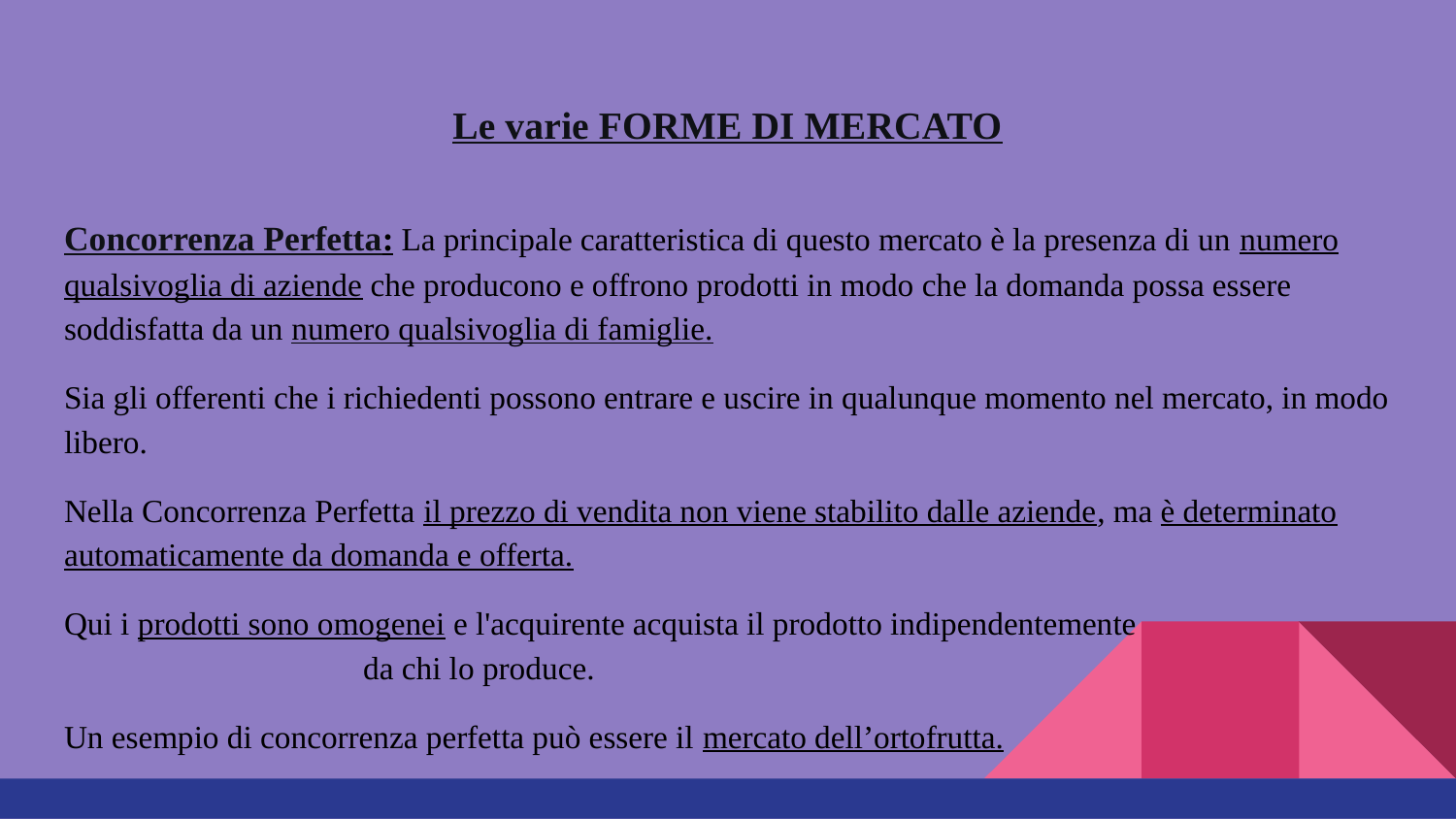

# Le varie FORME DI MERCATO
Concorrenza Perfetta: La principale caratteristica di questo mercato è la presenza di un numero qualsivoglia di aziende che producono e offrono prodotti in modo che la domanda possa essere soddisfatta da un numero qualsivoglia di famiglie.
Sia gli offerenti che i richiedenti possono entrare e uscire in qualunque momento nel mercato, in modo libero.
Nella Concorrenza Perfetta il prezzo di vendita non viene stabilito dalle aziende, ma è determinato automaticamente da domanda e offerta.
Qui i prodotti sono omogenei e l'acquirente acquista il prodotto indipendentemente				 da chi lo produce.
Un esempio di concorrenza perfetta può essere il mercato dell’ortofrutta.